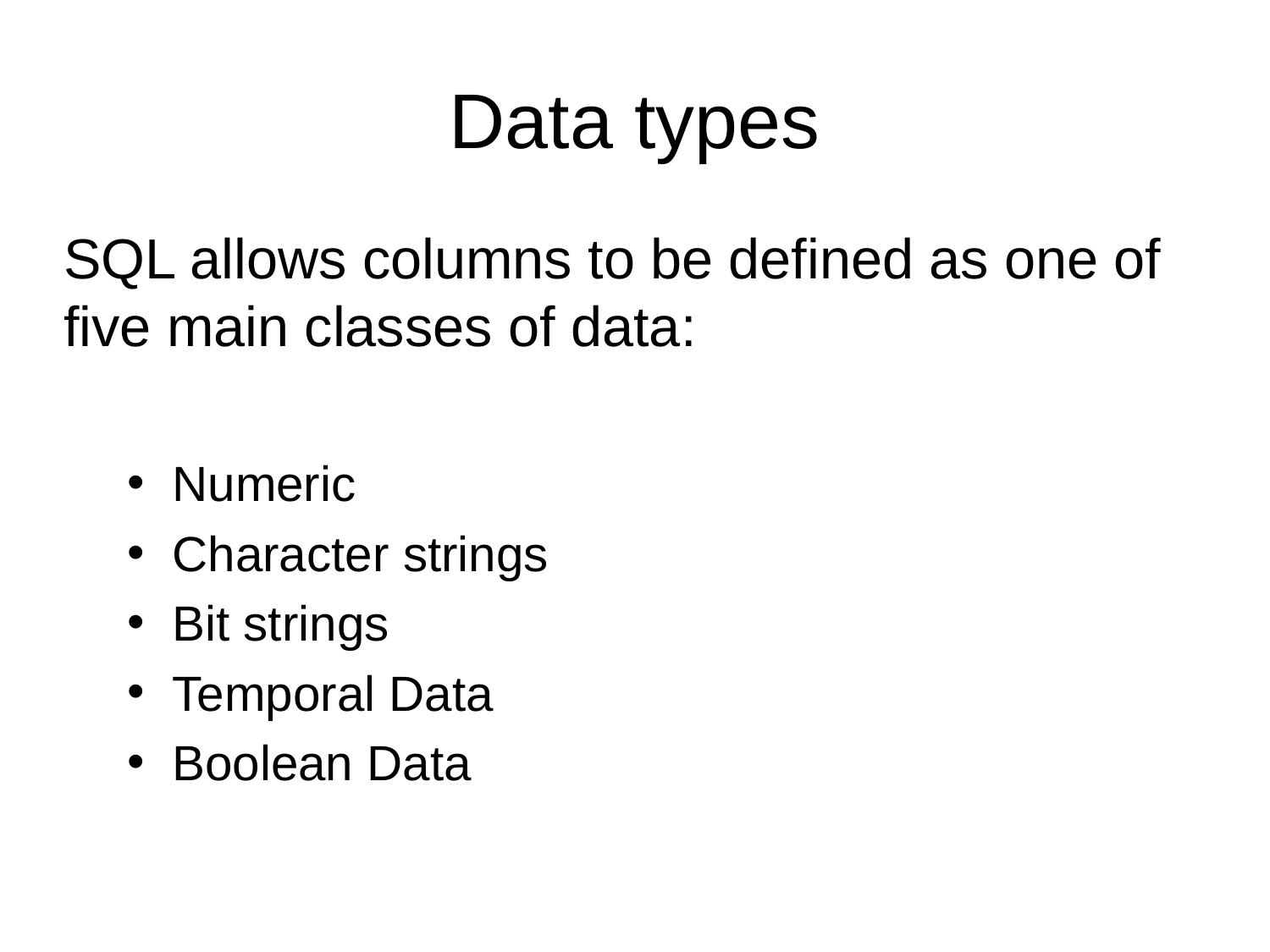

Data types
SQL allows columns to be defined as one of five main classes of data:

Numeric
Character strings
Bit strings
Temporal Data
Boolean Data